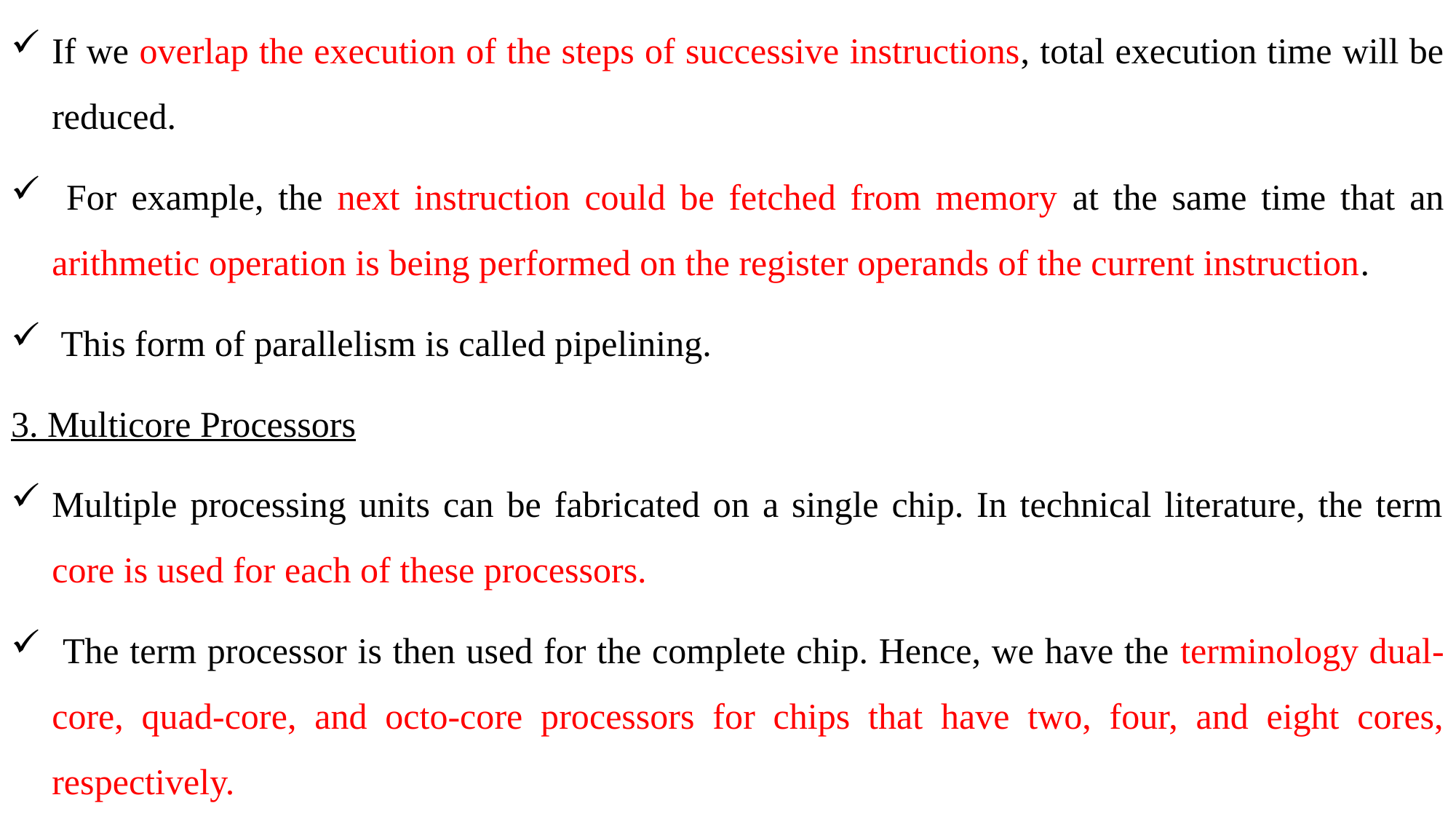

If we overlap the execution of the steps of successive instructions, total execution time will be reduced.
 For example, the next instruction could be fetched from memory at the same time that an arithmetic operation is being performed on the register operands of the current instruction.
 This form of parallelism is called pipelining.
3. Multicore Processors
Multiple processing units can be fabricated on a single chip. In technical literature, the term core is used for each of these processors.
 The term processor is then used for the complete chip. Hence, we have the terminology dual-core, quad-core, and octo-core processors for chips that have two, four, and eight cores, respectively.